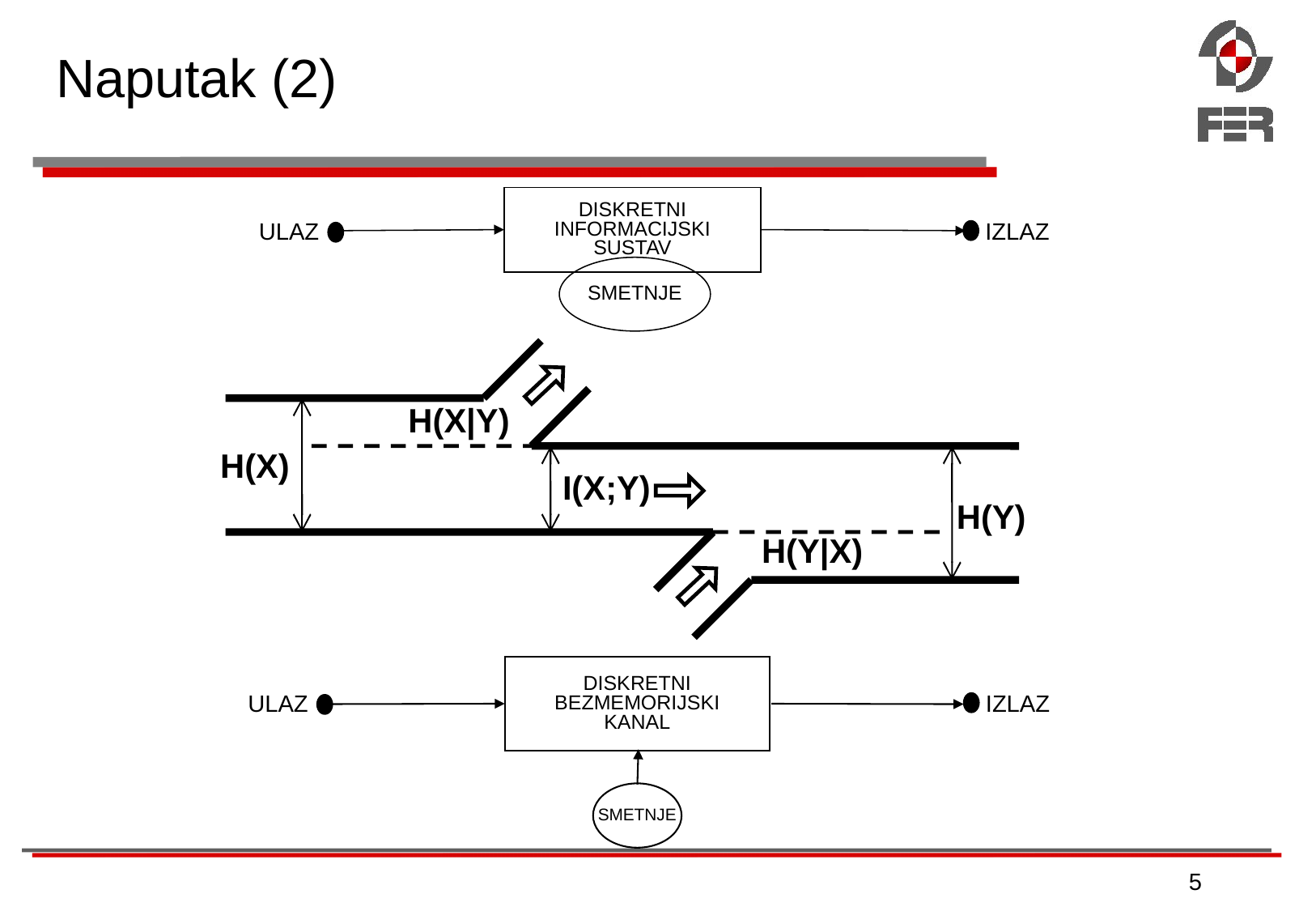

# Naputak (2)
DISKRETNI
INFORMACIJSKI
SUSTAV
ULAZ
IZLAZ

SMETNJE

H(X|Y)
H(X)

I(X;Y)

H(Y)
H(Y|X)

DISKRETNI
BEZMEMORIJSKI
KANAL
ULAZ
IZLAZ

SMETNJE
5